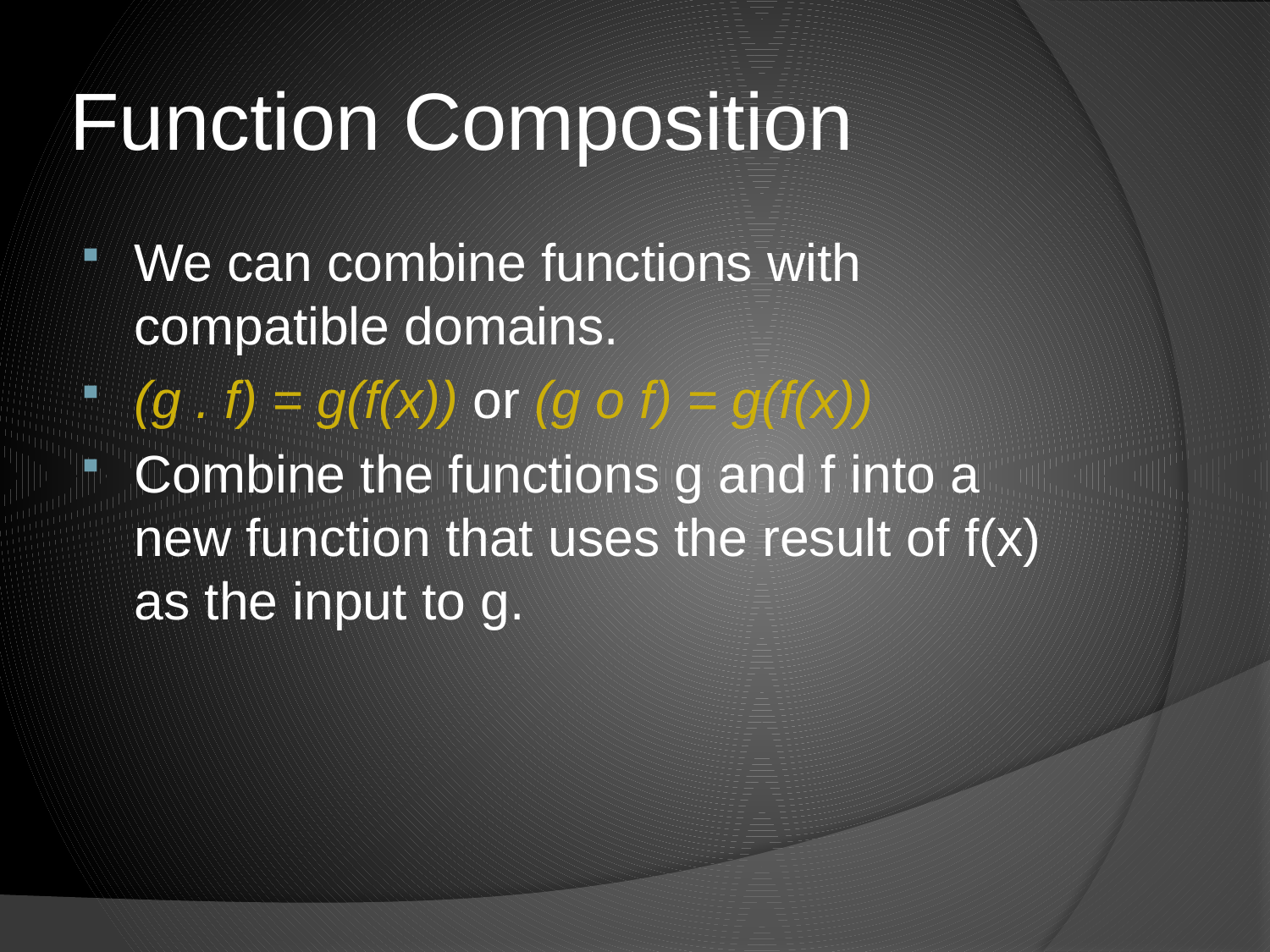

# Function Composition
We can combine functions with compatible domains.
(g . f) = g(f(x)) or (g o f) = g(f(x))
Combine the functions g and f into a new function that uses the result of f(x) as the input to g.